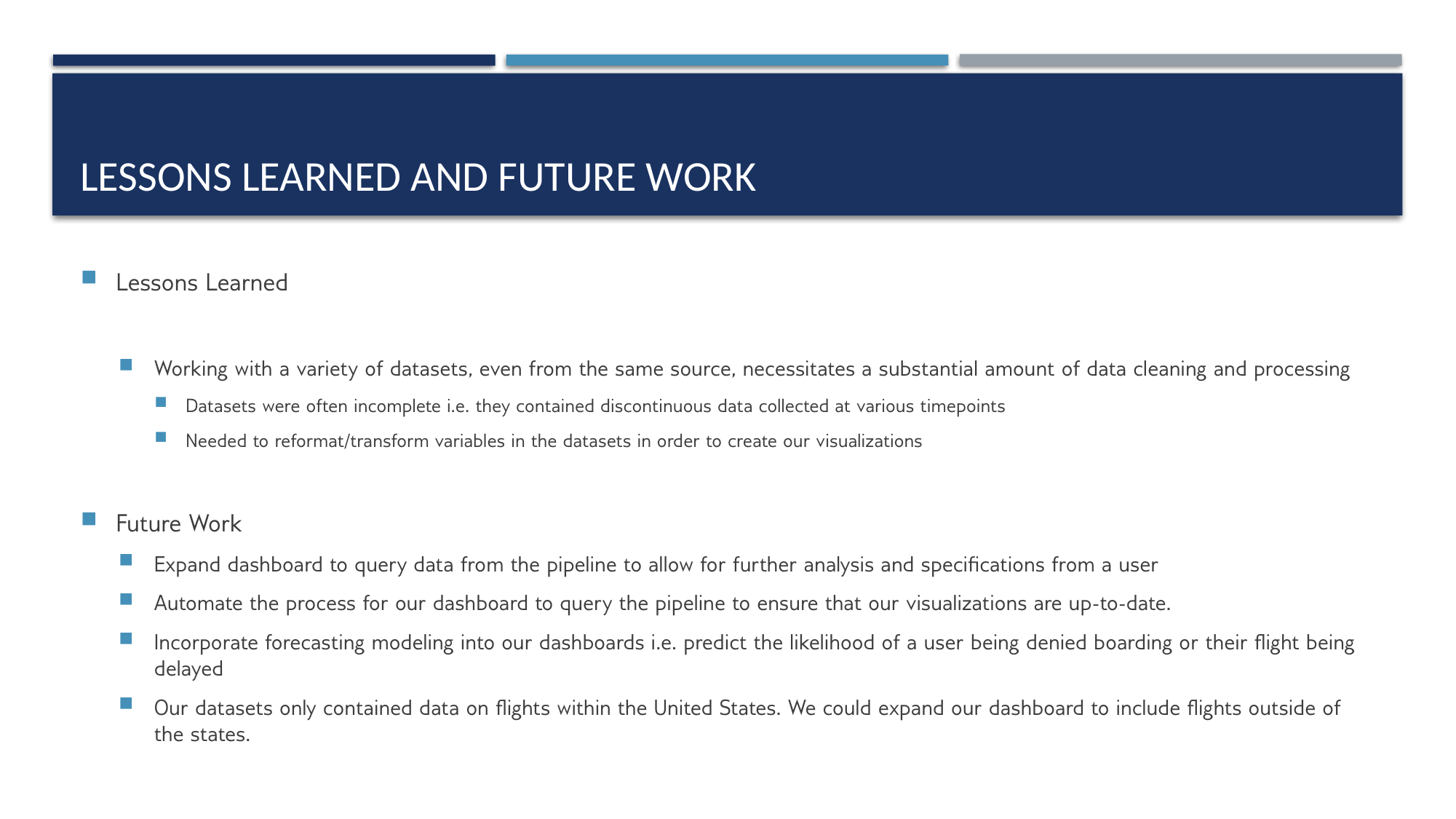

# Lessons learned and future work
Lessons Learned

Working with a variety of datasets, even from the same source, necessitates a substantial amount of data cleaning and processing
Datasets were often incomplete i.e. they contained discontinuous data collected at various timepoints
Needed to reformat/transform variables in the datasets in order to create our visualizations

Future Work
Expand dashboard to query data from the pipeline to allow for further analysis and specifications from a user
Automate the process for our dashboard to query the pipeline to ensure that our visualizations are up-to-date.
Incorporate forecasting modeling into our dashboards i.e. predict the likelihood of a user being denied boarding or their flight being delayed
Our datasets only contained data on flights within the United States. We could expand our dashboard to include flights outside of the states.